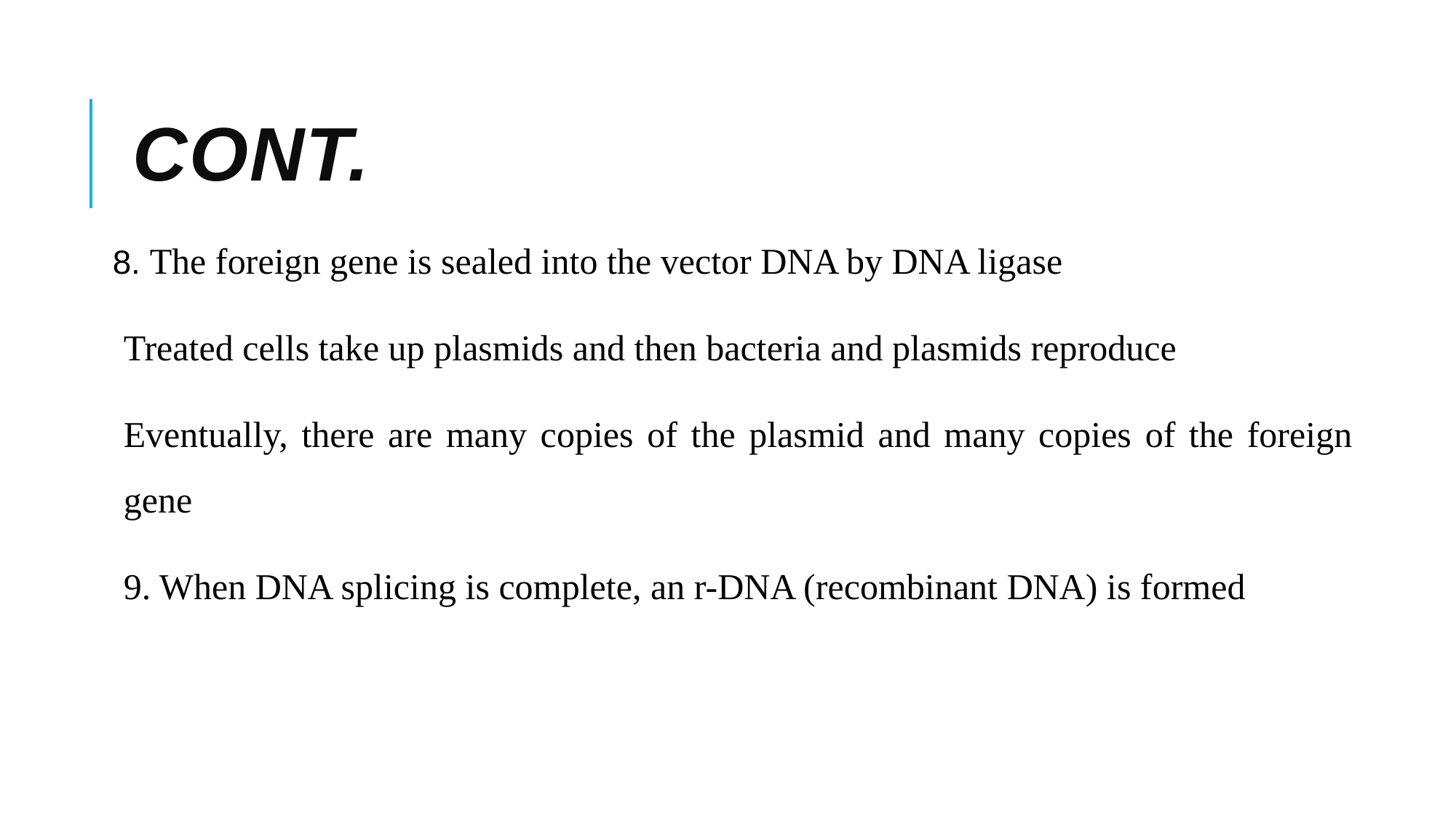

# Cont.
8. The foreign gene is sealed into the vector DNA by DNA ligase
Treated cells take up plasmids and then bacteria and plasmids reproduce
Eventually, there are many copies of the plasmid and many copies of the foreign gene
9. When DNA splicing is complete, an r-DNA (recombinant DNA) is formed